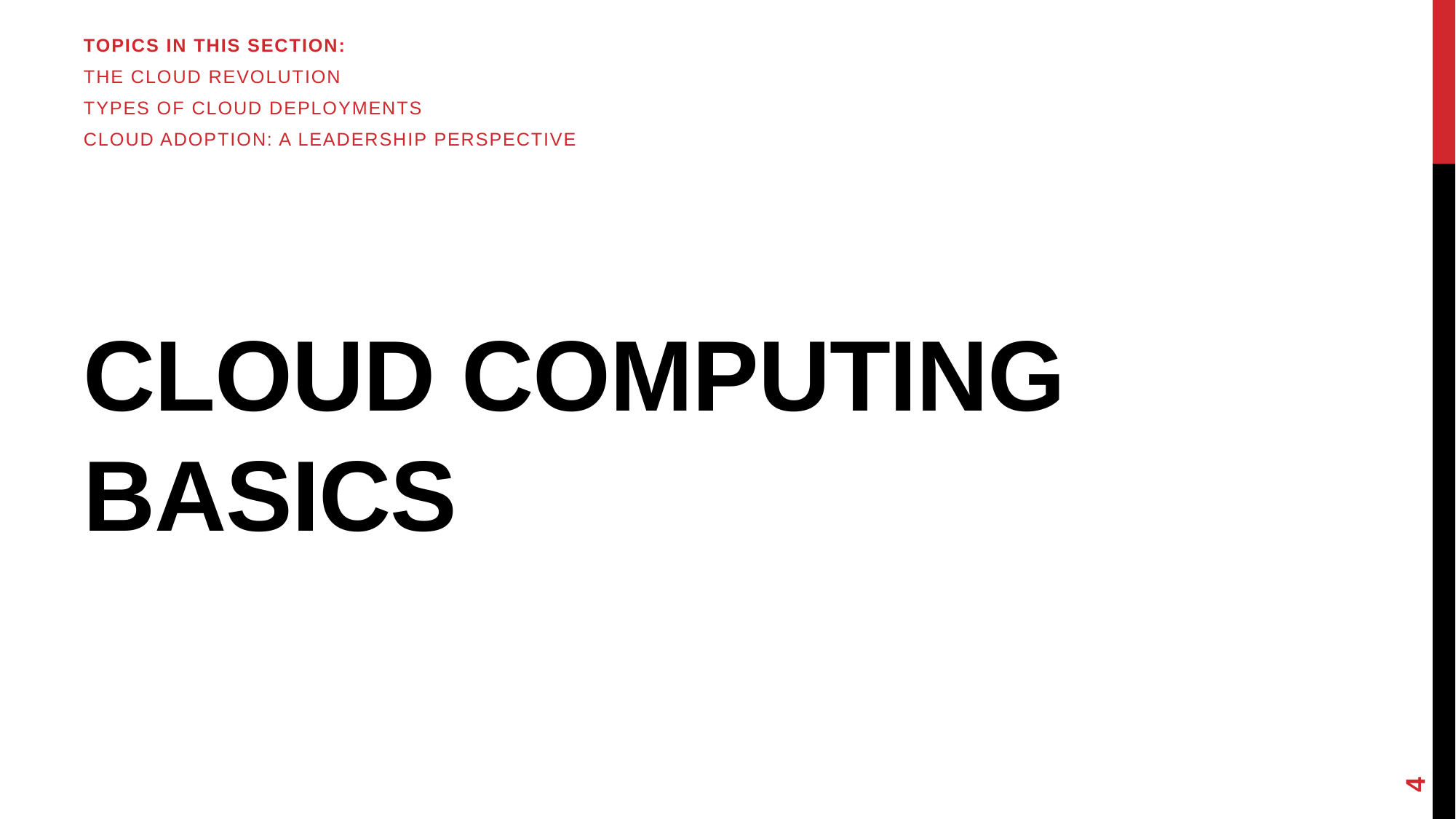

Topics in this Section:
The Cloud Revolution
Types of Cloud Deployments
Cloud Adoption: A Leadership Perspective
# Cloud Computing Basics
4